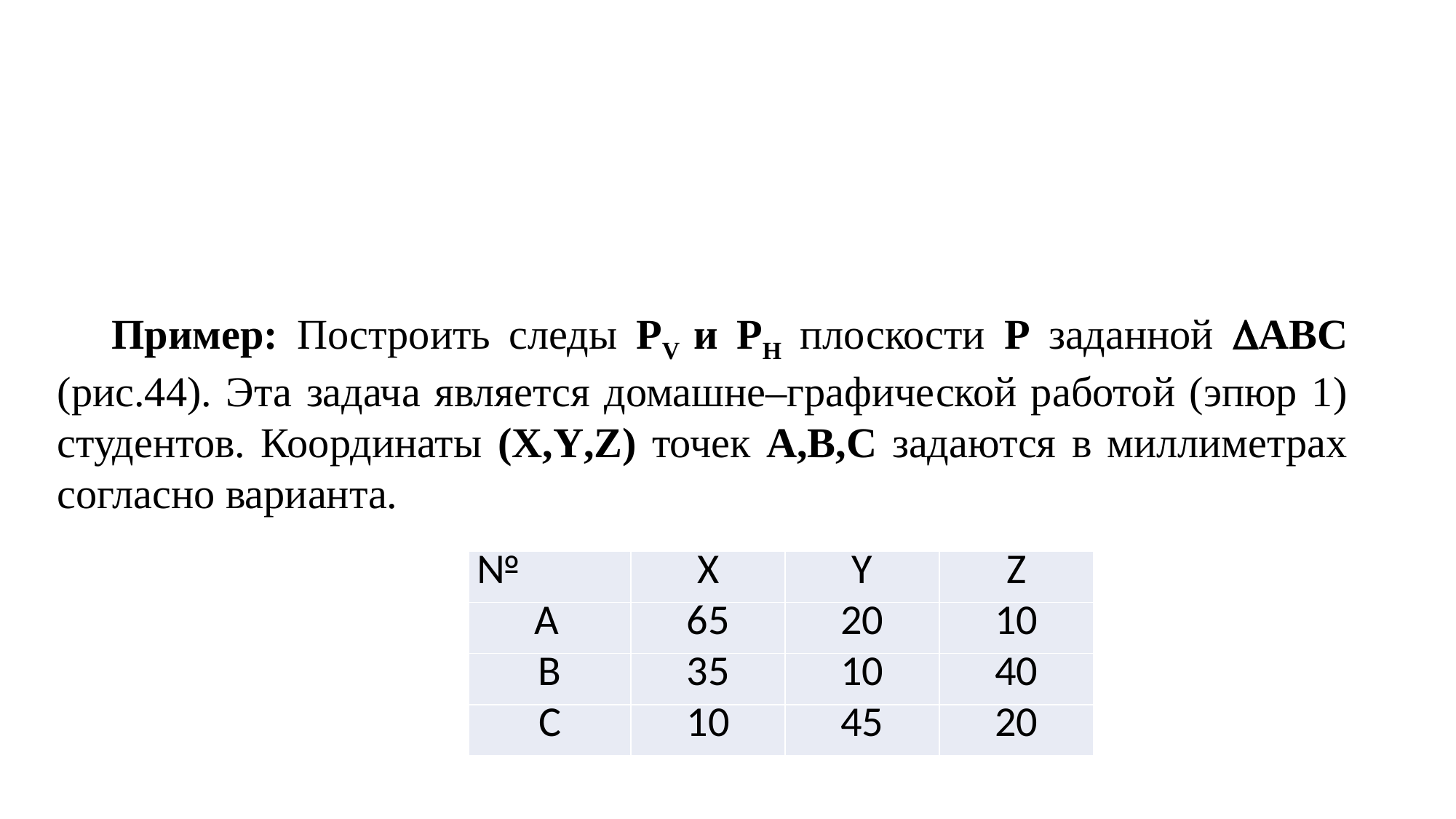

Пример: Построить следы PV и PH плоскости Р заданной ΔABC (рис.44). Эта задача является домашне–графической работой (эпюр 1) студентов. Координаты (X,Y,Z) точек А,В,С задаются в миллиметрах согласно варианта.
| № | X | Y | Z |
| --- | --- | --- | --- |
| A | 65 | 20 | 10 |
| B | 35 | 10 | 40 |
| C | 10 | 45 | 20 |